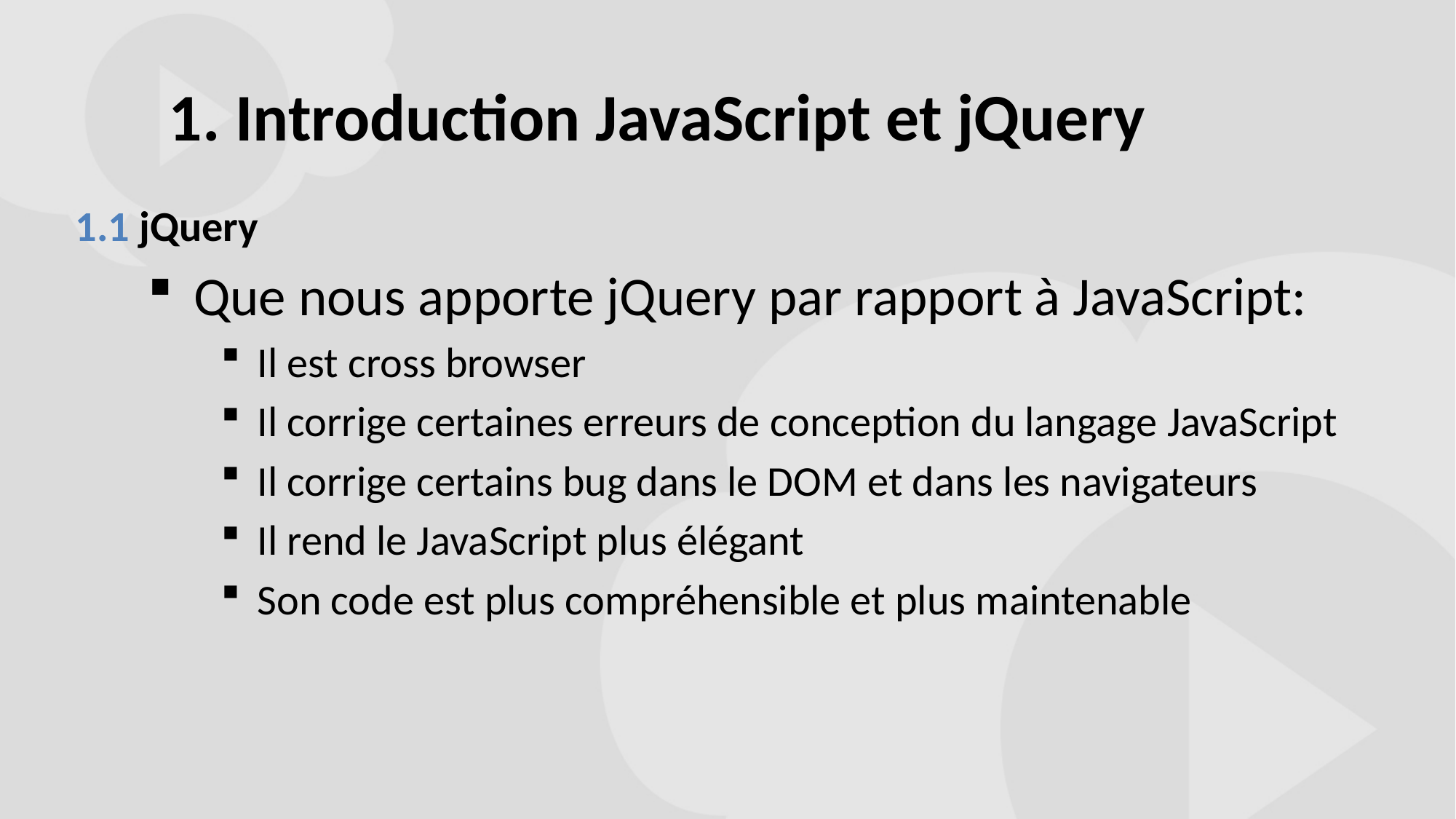

# 1. Introduction JavaScript et jQuery
1.1 jQuery
Que nous apporte jQuery par rapport à JavaScript:
Il est cross browser
Il corrige certaines erreurs de conception du langage JavaScript
Il corrige certains bug dans le DOM et dans les navigateurs
Il rend le JavaScript plus élégant
Son code est plus compréhensible et plus maintenable